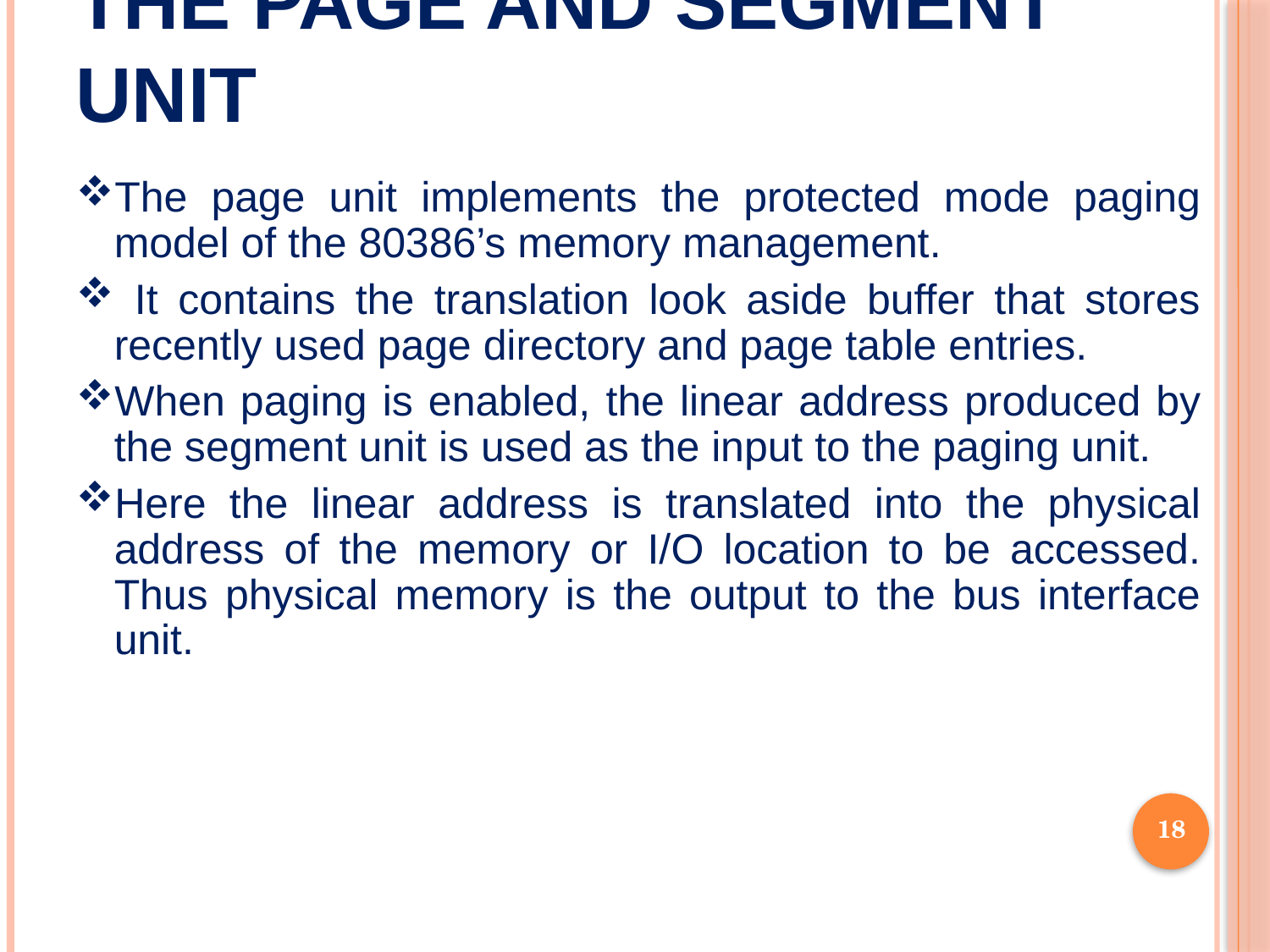

# The page and segment unit
The page unit implements the protected mode paging model of the 80386’s memory management.
 It contains the translation look aside buffer that stores recently used page directory and page table entries.
When paging is enabled, the linear address produced by the segment unit is used as the input to the paging unit.
Here the linear address is translated into the physical address of the memory or I/O location to be accessed. Thus physical memory is the output to the bus interface unit.
18